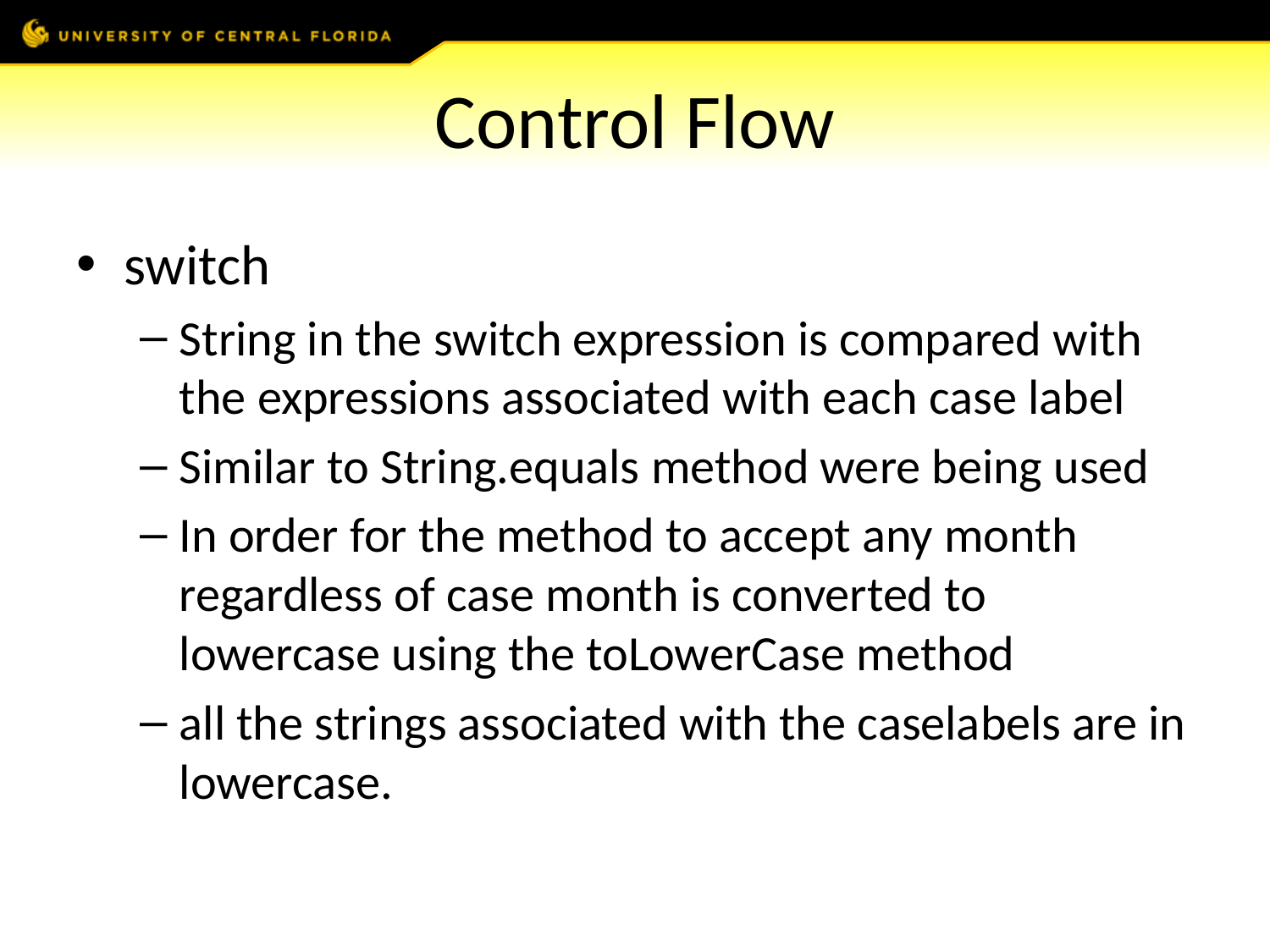

# Control Flow
switch
String in the switch expression is compared with the expressions associated with each case label
Similar to String.equals method were being used
In order for the method to accept any month regardless of case month is converted to lowercase using the toLowerCase method
all the strings associated with the caselabels are in lowercase.